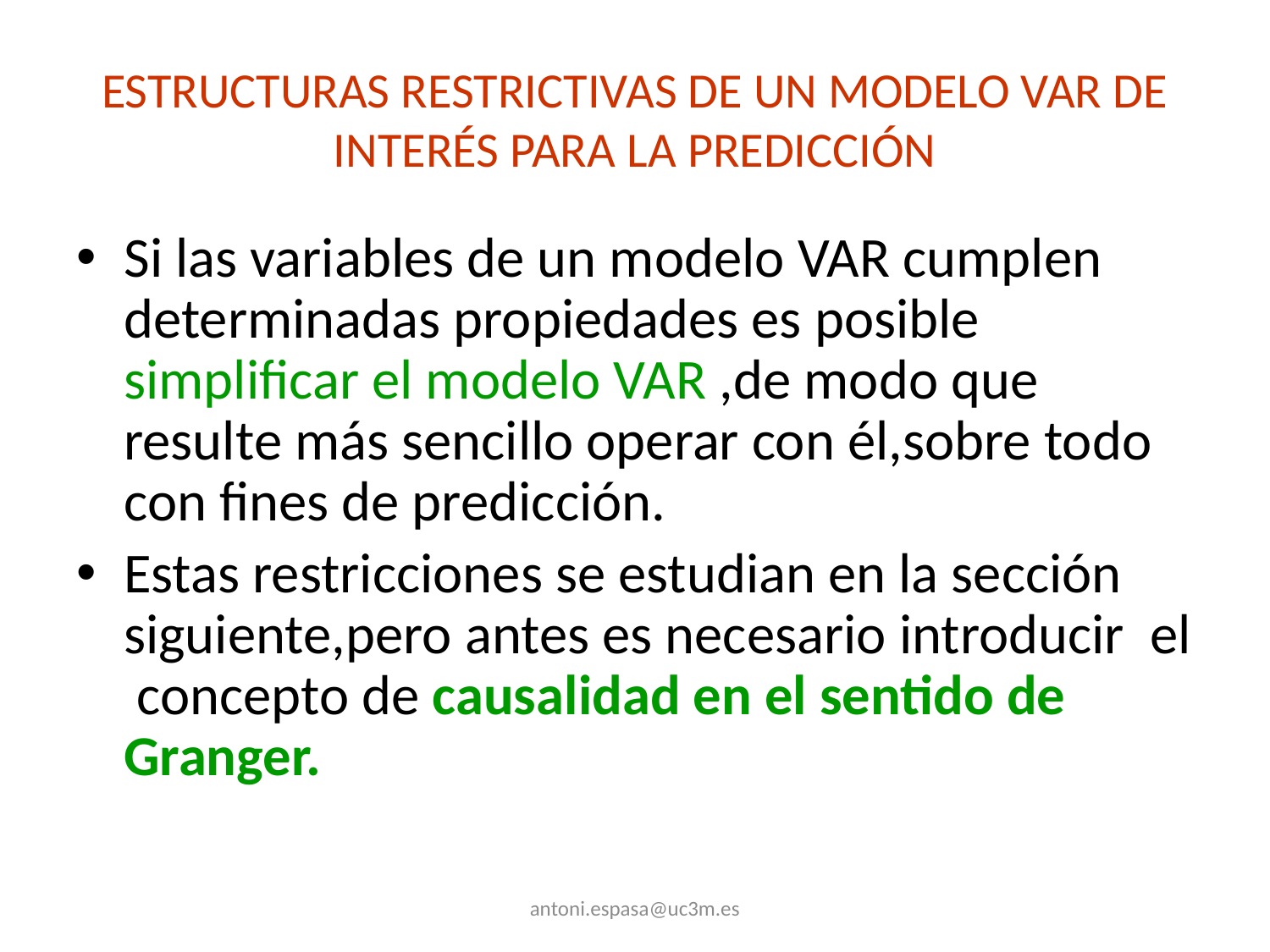

# ESTRUCTURAS RESTRICTIVAS DE UN MODELO VAR DE INTERÉS PARA LA PREDICCIÓN
Si las variables de un modelo VAR cumplen determinadas propiedades es posible simplificar el modelo VAR ,de modo que resulte más sencillo operar con él,sobre todo con fines de predicción.
Estas restricciones se estudian en la sección siguiente,pero antes es necesario introducir  el  concepto de causalidad en el sentido de Granger.
antoni.espasa@uc3m.es